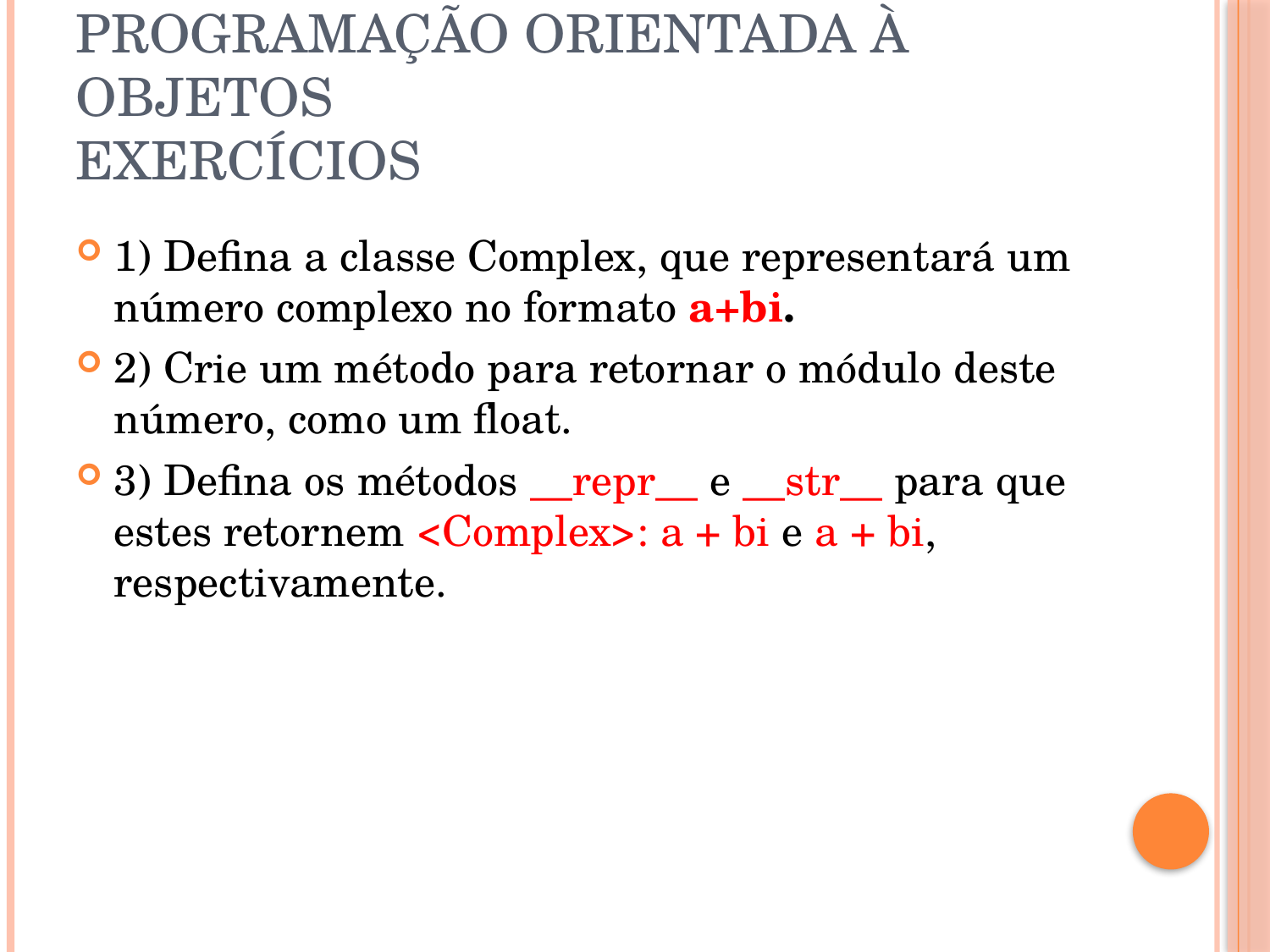

# Programação Orientada à Objetos Exercícios
1) Defina a classe Complex, que representará um número complexo no formato a+bi.
2) Crie um método para retornar o módulo deste número, como um float.
3) Defina os métodos __repr__ e __str__ para que estes retornem <Complex>: a + bi e a + bi, respectivamente.